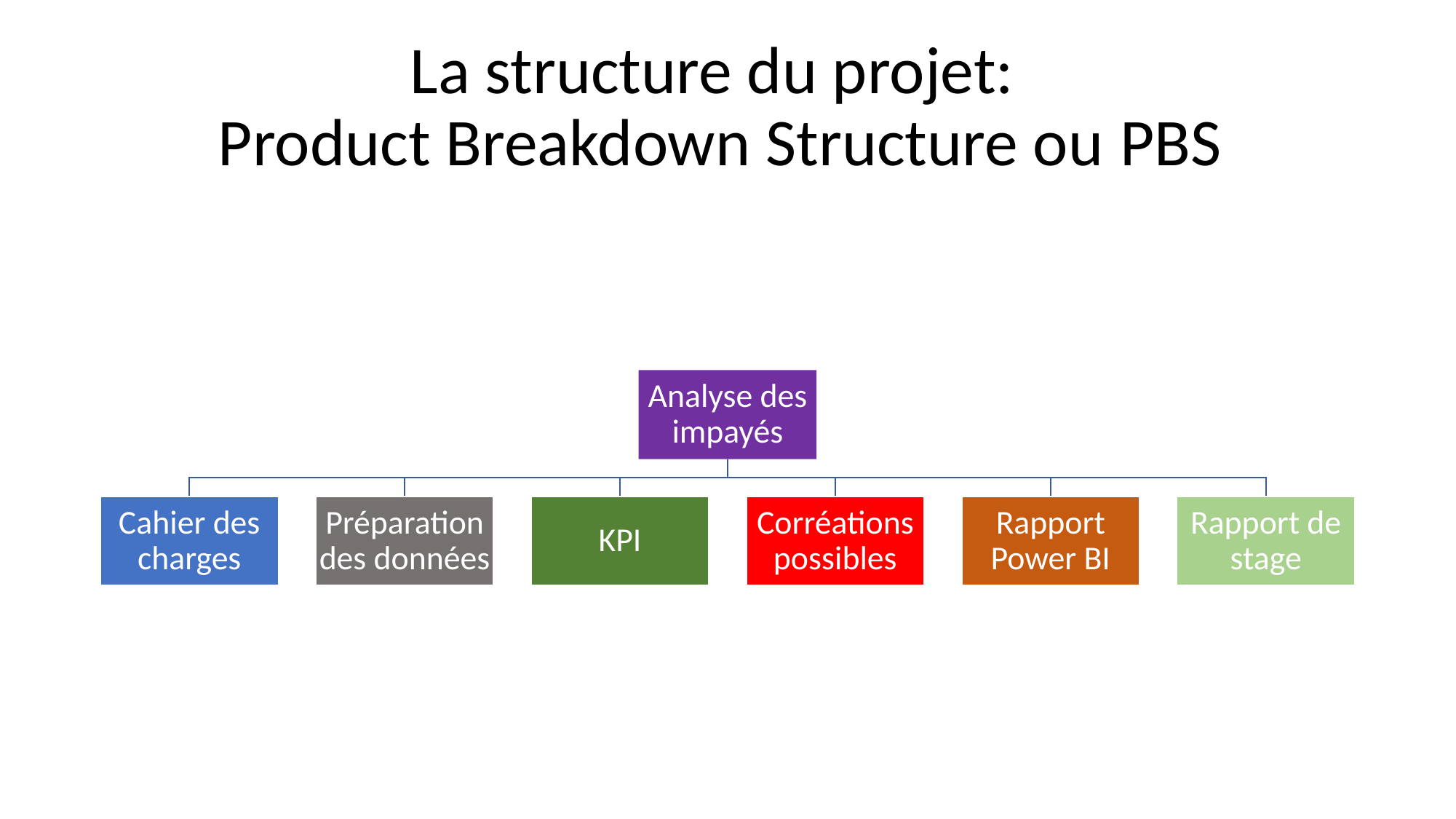

# La structure du projet: Product Breakdown Structure ou PBS
Analyse des impayés
Cahier des charges
Préparation des données
KPI
Corréations possibles
Rapport Power BI
Rapport de stage